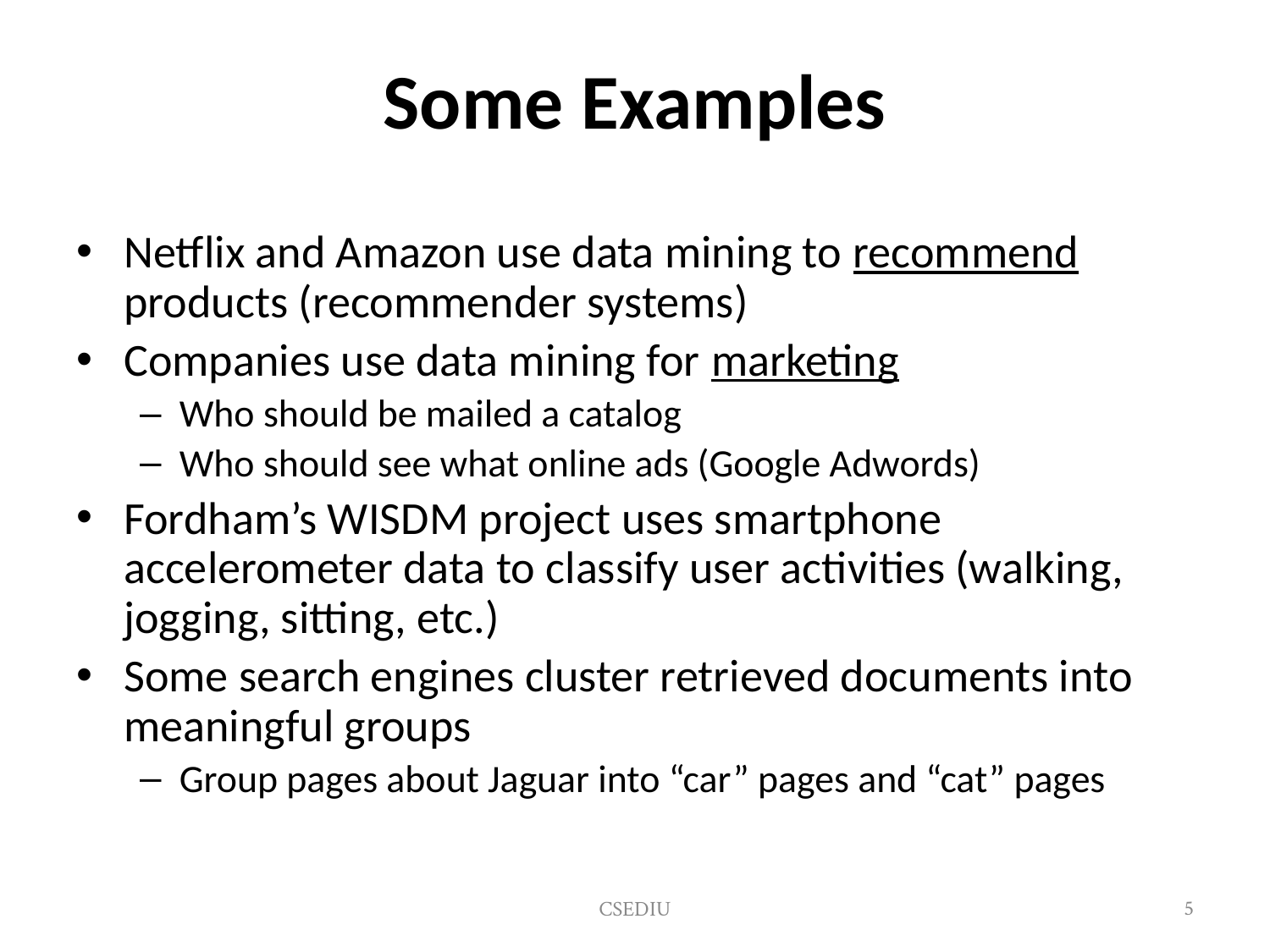

# Some Examples
Netflix and Amazon use data mining to recommend products (recommender systems)
Companies use data mining for marketing
Who should be mailed a catalog
Who should see what online ads (Google Adwords)
Fordham’s WISDM project uses smartphone accelerometer data to classify user activities (walking, jogging, sitting, etc.)
Some search engines cluster retrieved documents into meaningful groups
Group pages about Jaguar into “car” pages and “cat” pages

CSEDIU
5